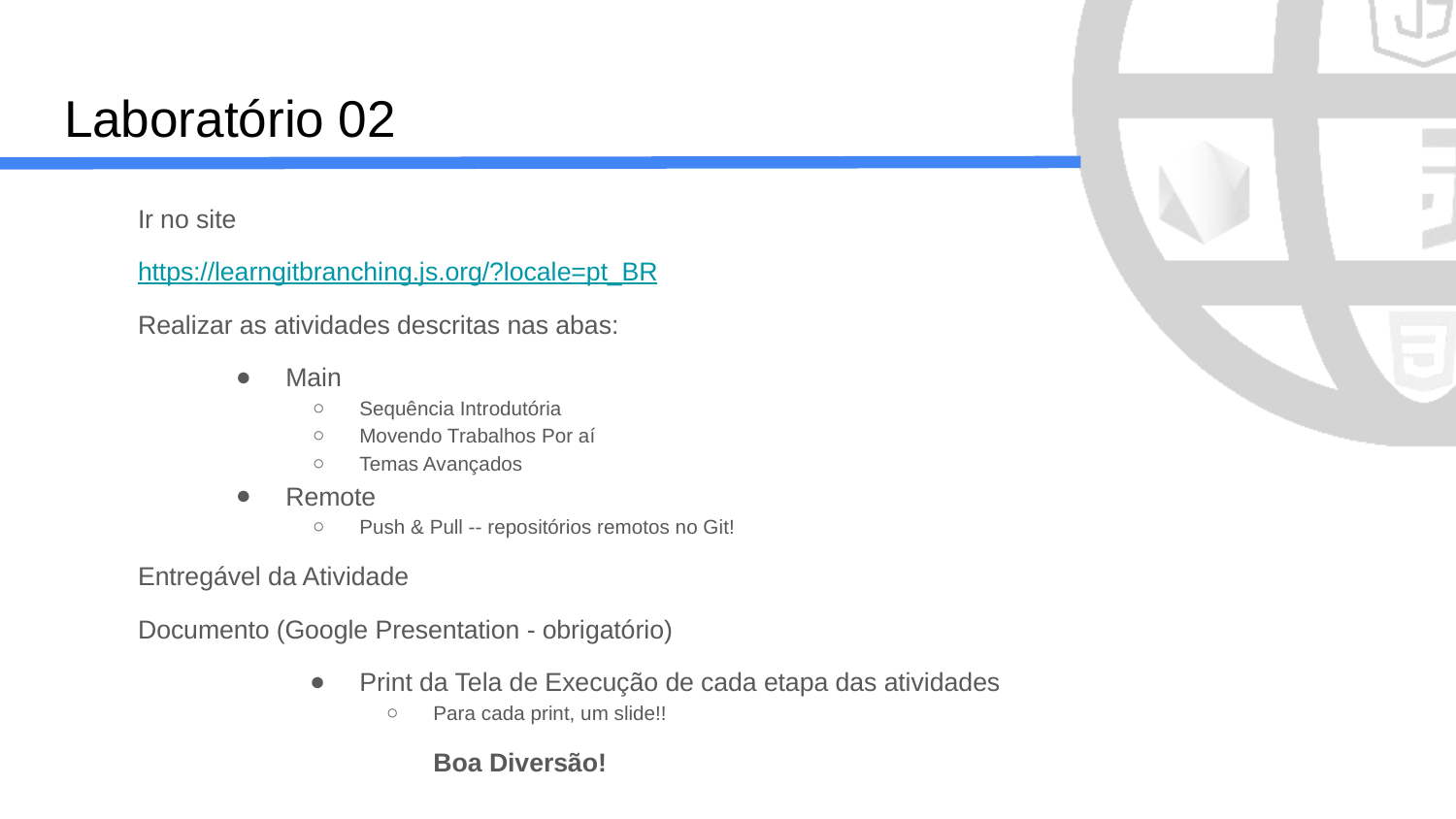

# Laboratório 02
Ir no site
https://learngitbranching.js.org/?locale=pt_BR
Realizar as atividades descritas nas abas:
Main
Sequência Introdutória
Movendo Trabalhos Por aí
Temas Avançados
Remote
Push & Pull -- repositórios remotos no Git!
Entregável da Atividade
	Documento (Google Presentation - obrigatório)
Print da Tela de Execução de cada etapa das atividades
Para cada print, um slide!!
										Boa Diversão!